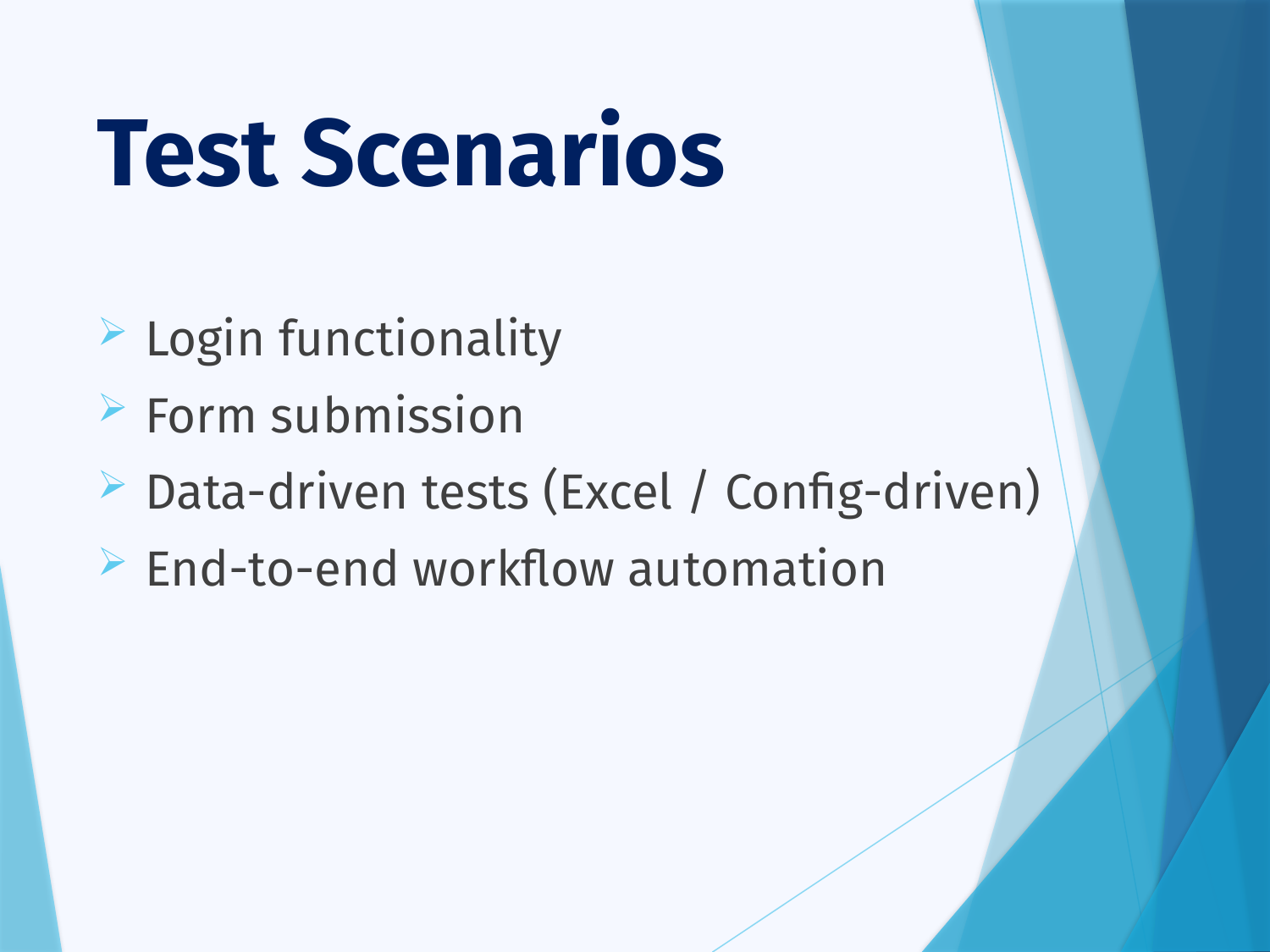

# Test Scenarios
Login functionality
Form submission
Data-driven tests (Excel / Config-driven)
End-to-end workflow automation